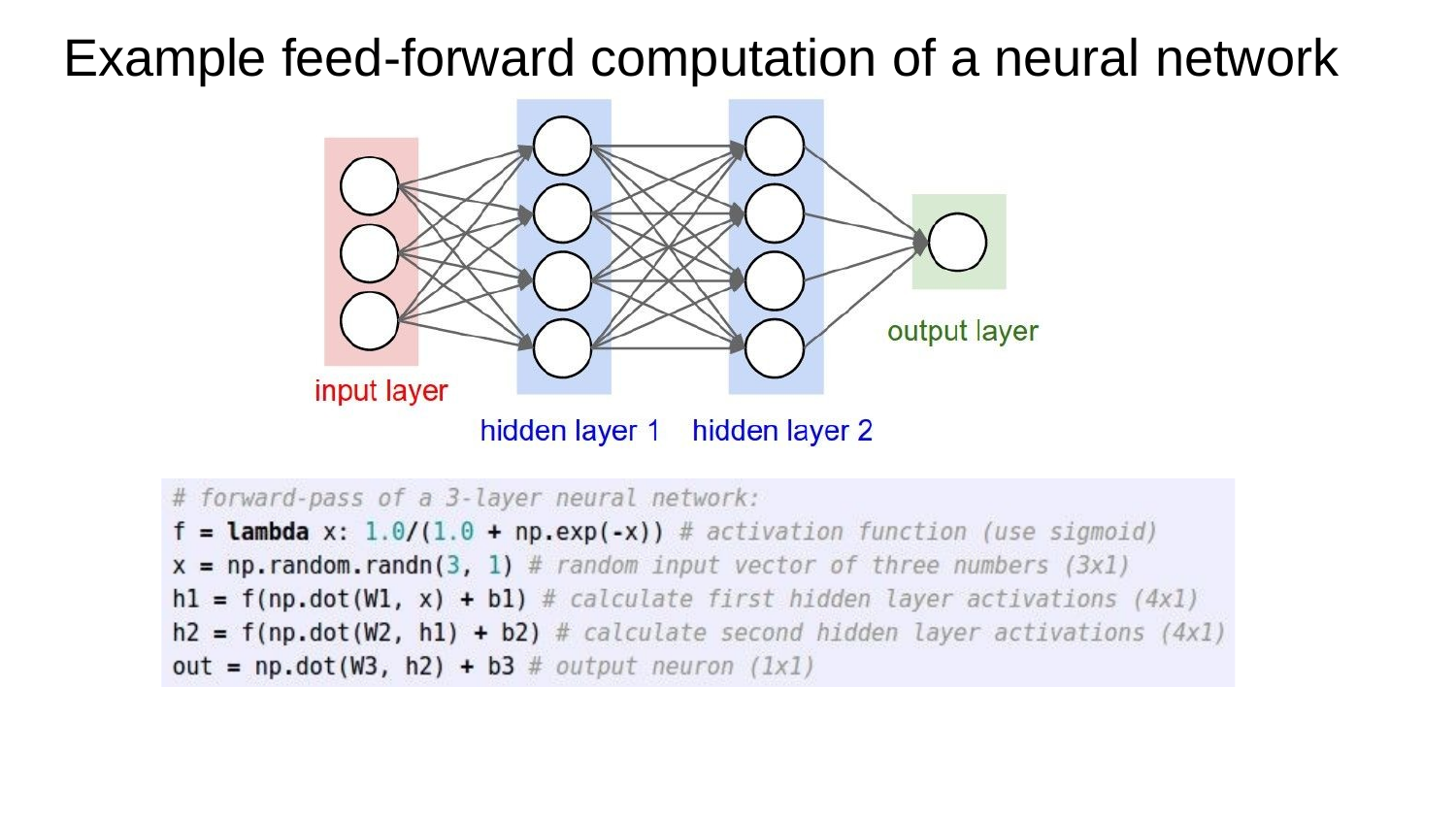

# Example feed-forward computation of a neural network

Lecture 4 - 10
Fei-Fei Li & Justin Johnson & Serena Yeung
April 12, 2018
0